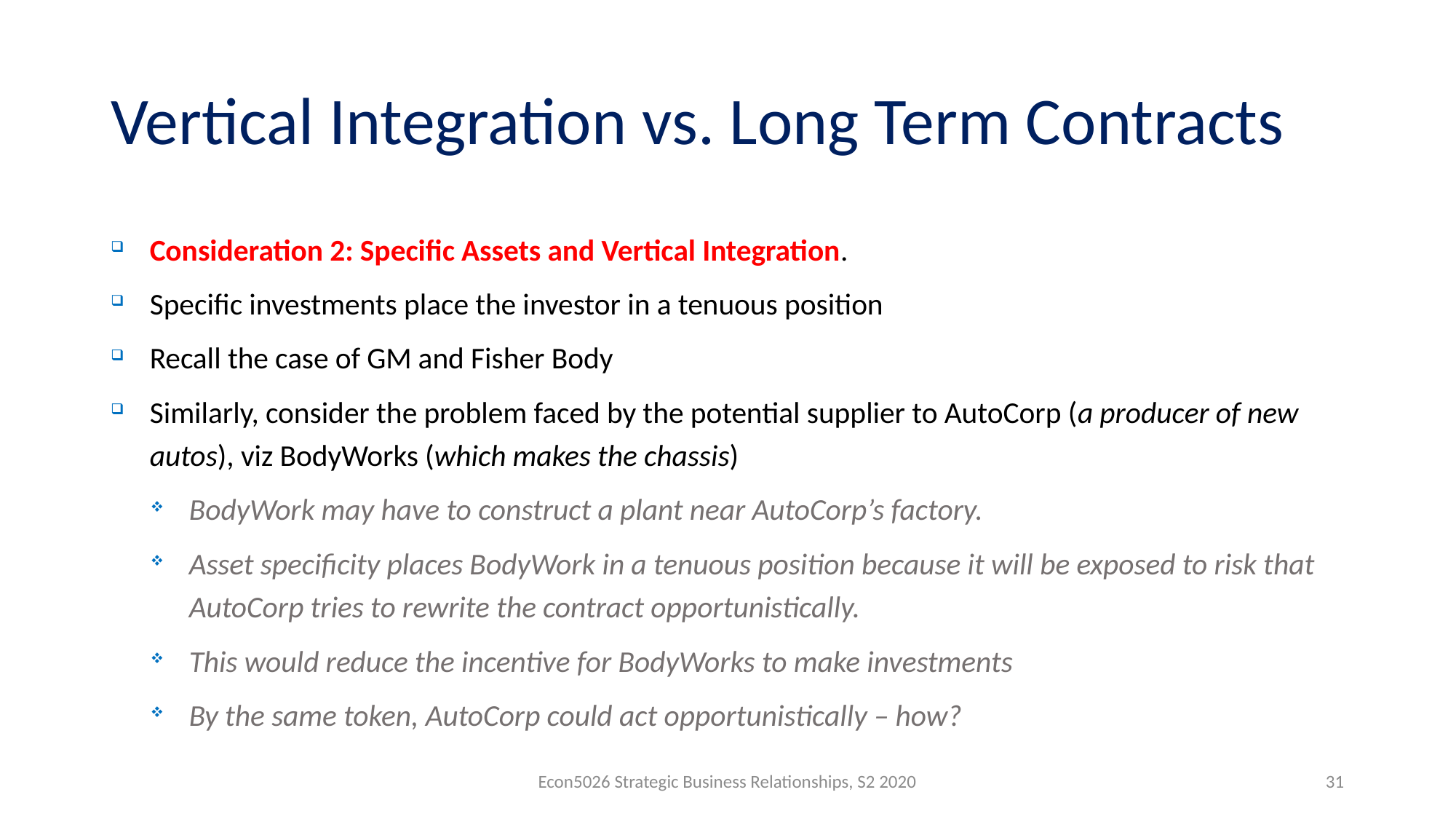

# Vertical Integration vs. Long Term Contracts
Consideration 2: Specific Assets and Vertical Integration.
Specific investments place the investor in a tenuous position
Recall the case of GM and Fisher Body
Similarly, consider the problem faced by the potential supplier to AutoCorp (a producer of new autos), viz BodyWorks (which makes the chassis)
BodyWork may have to construct a plant near AutoCorp’s factory.
Asset specificity places BodyWork in a tenuous position because it will be exposed to risk that AutoCorp tries to rewrite the contract opportunistically.
This would reduce the incentive for BodyWorks to make investments
By the same token, AutoCorp could act opportunistically – how?

Econ5026 Strategic Business Relationships, S2 2020
31